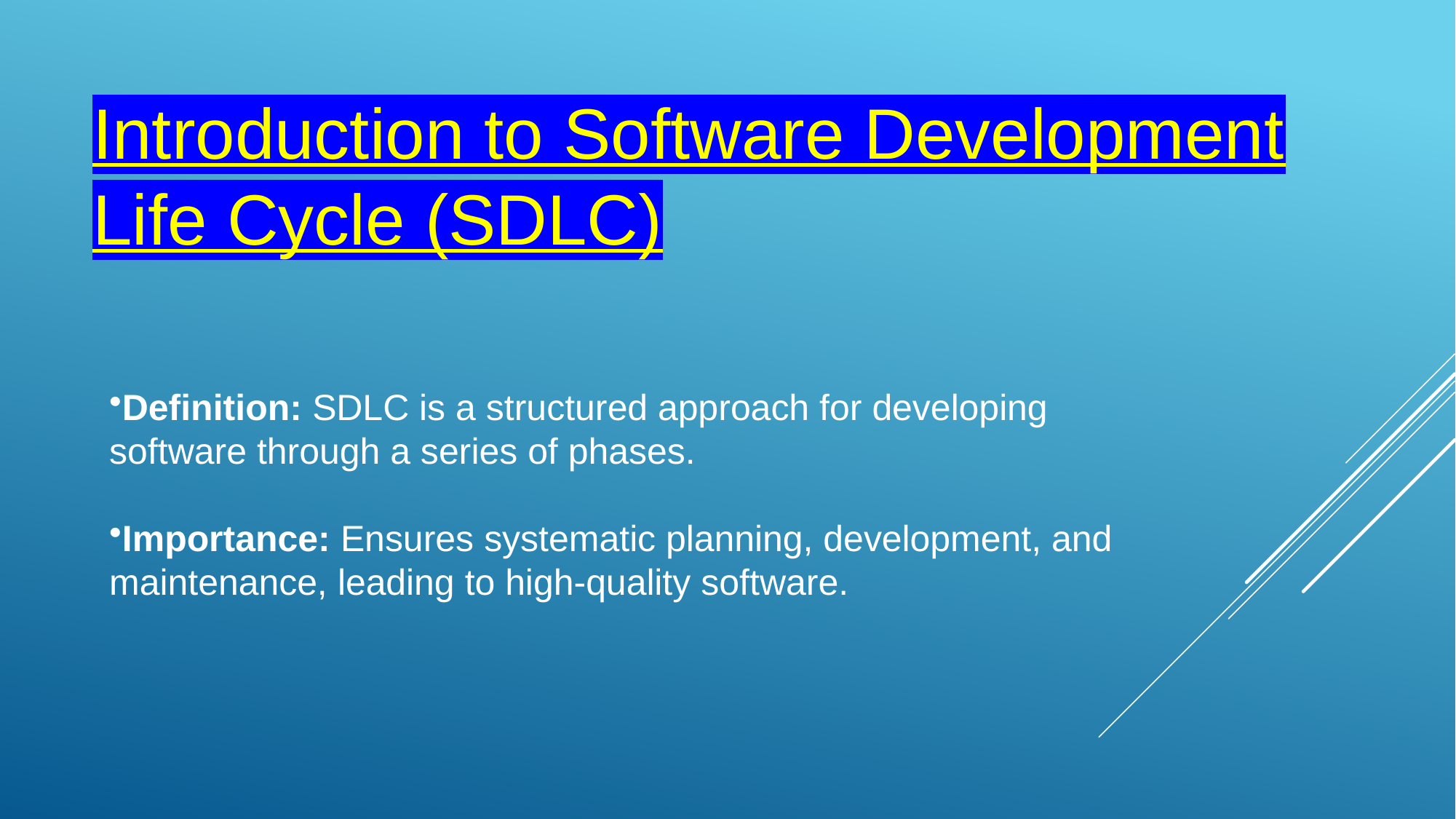

Introduction to Software Development Life Cycle (SDLC)
# Definition: SDLC is a structured approach for developing software through a series of phases.
Importance: Ensures systematic planning, development, and maintenance, leading to high-quality software.